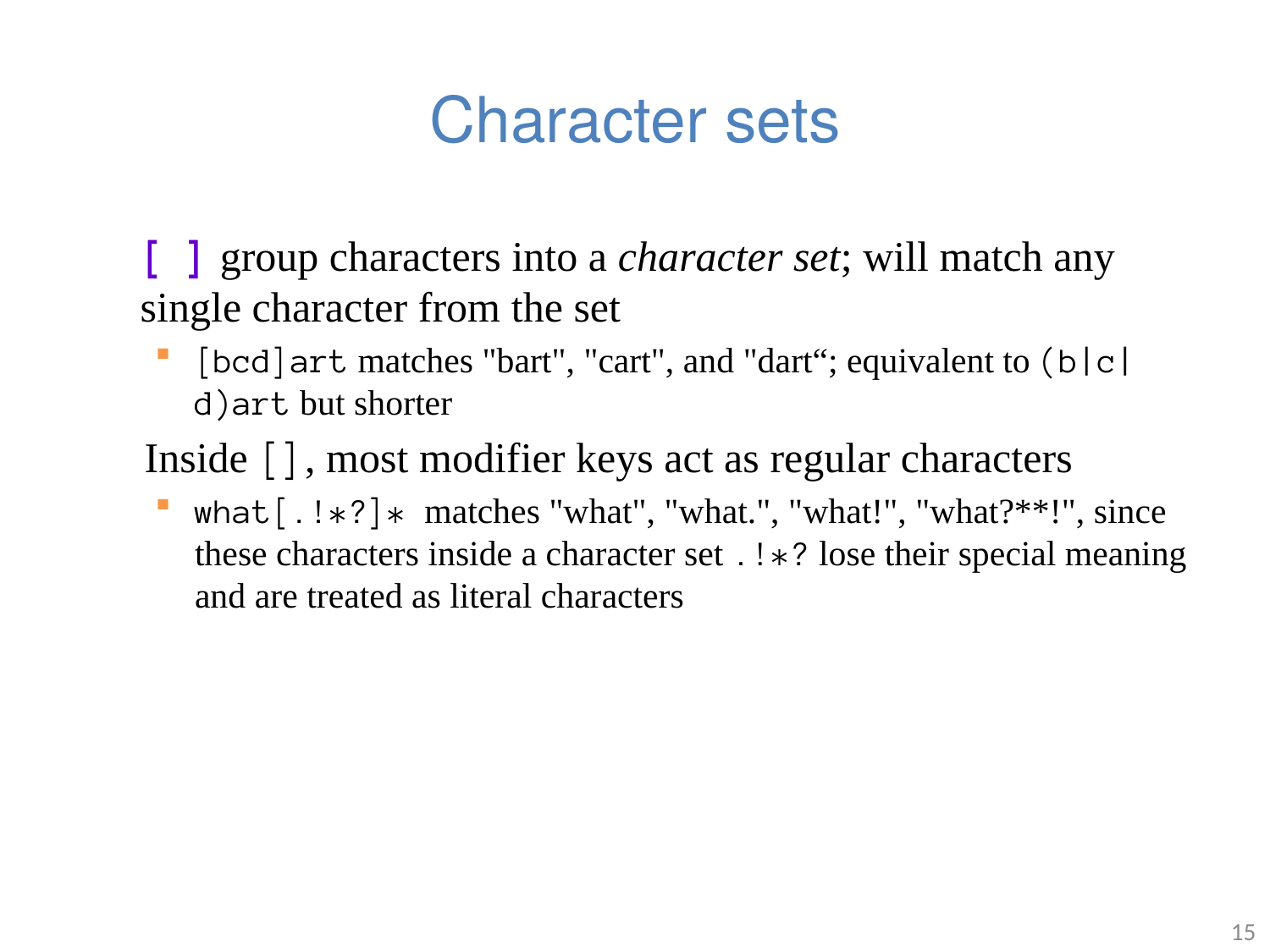

Character sets
	[ ] group characters into a character set; will match any single character from the set
[bcd]art matches "bart", "cart", and "dart“; equivalent to (b|c|d)art but shorter
     Inside [], most modifier keys act as regular characters
what[.!*?]*  matches "what", "what.", "what!", "what?**!", since these characters inside a character set .!*? lose their special meaning and are treated as literal characters
15